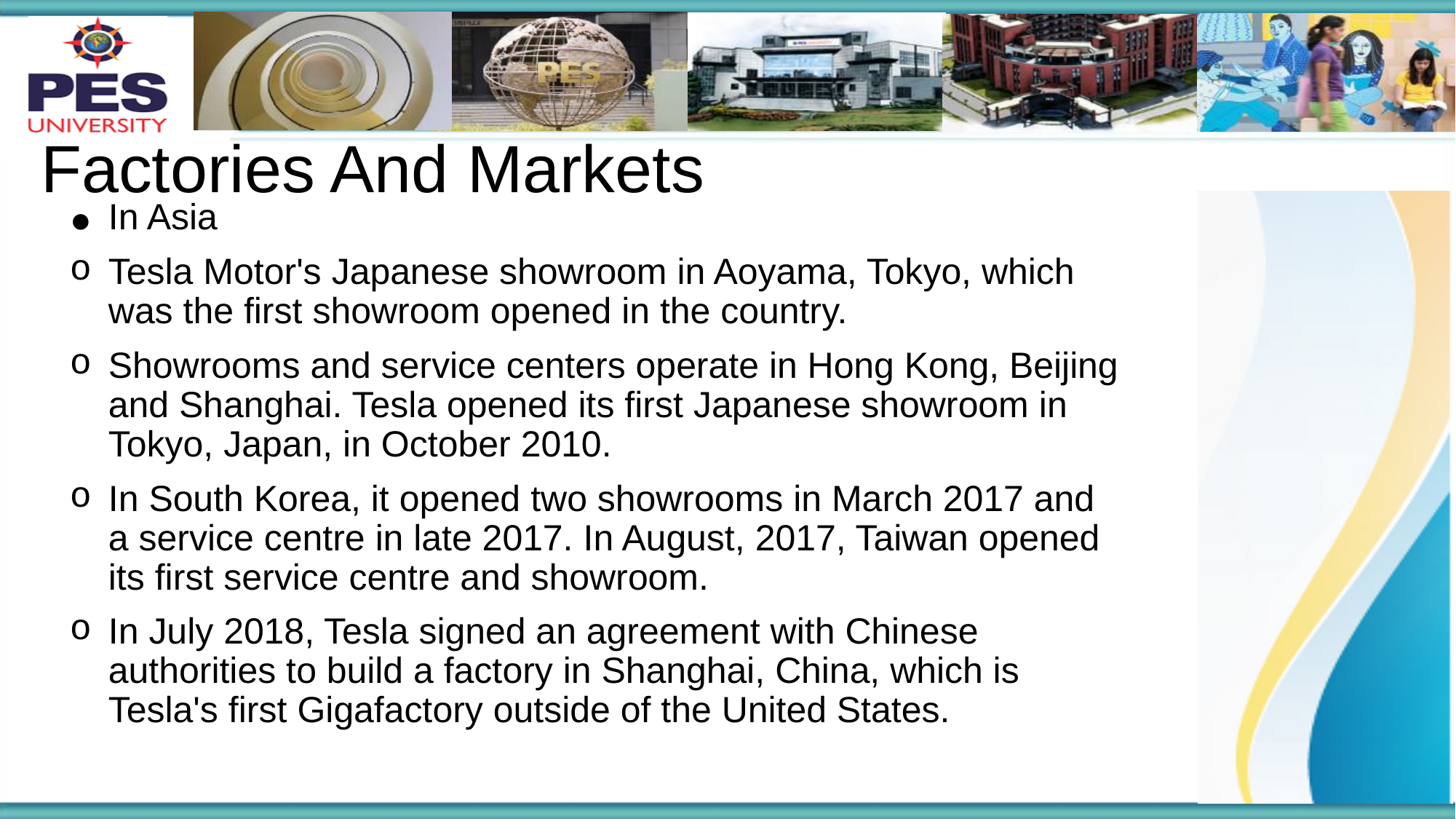

# Factories And Markets
In Asia
Tesla Motor's Japanese showroom in Aoyama, Tokyo, which was the first showroom opened in the country.
Showrooms and service centers operate in Hong Kong, Beijing and Shanghai. Tesla opened its first Japanese showroom in Tokyo, Japan, in October 2010.
In South Korea, it opened two showrooms in March 2017 and a service centre in late 2017. In August, 2017, Taiwan opened its first service centre and showroom.
In July 2018, Tesla signed an agreement with Chinese authorities to build a factory in Shanghai, China, which is Tesla's first Gigafactory outside of the United States.